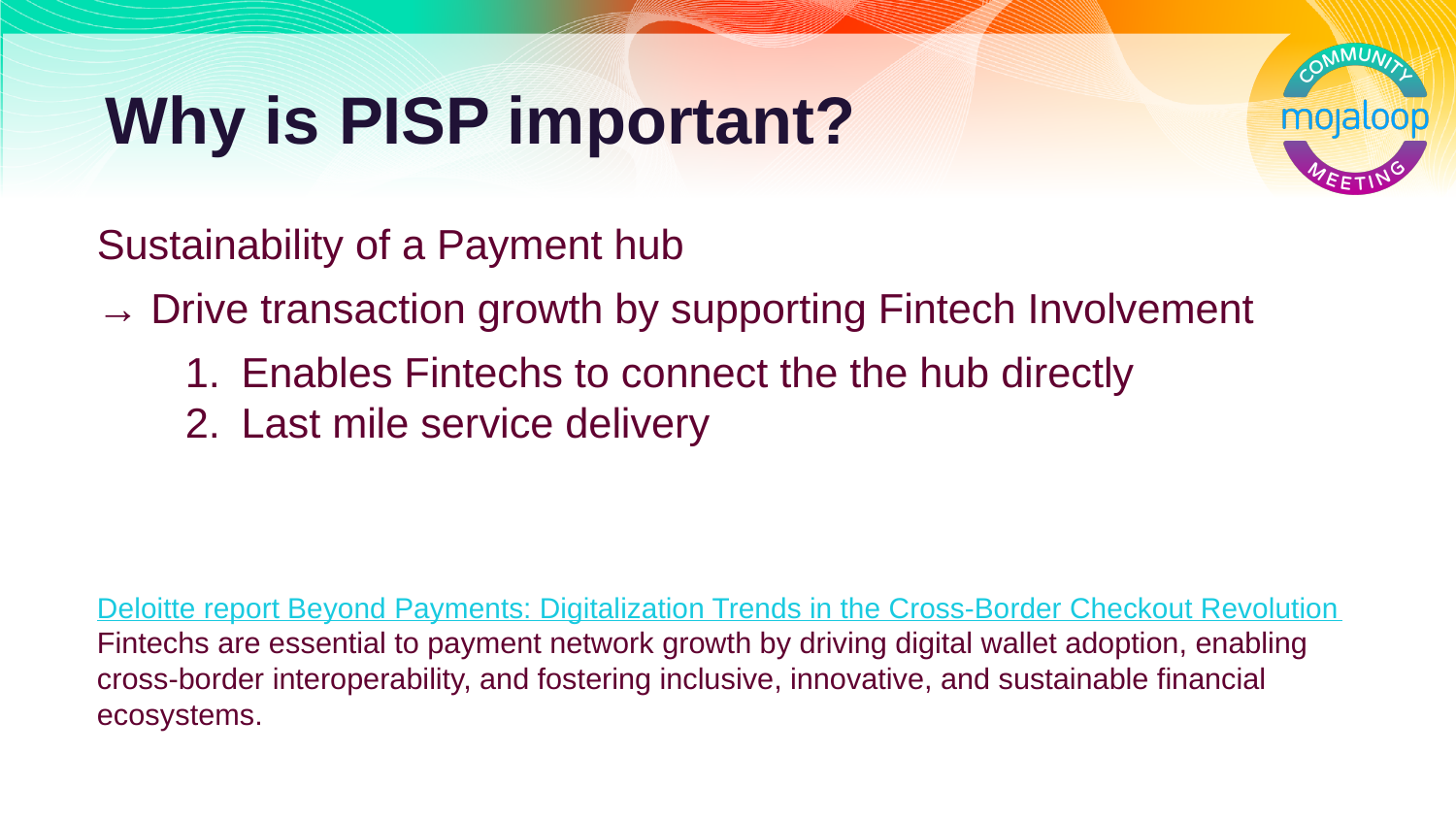

# Why is PISP important?
Sustainability of a Payment hub
→ Drive transaction growth by supporting Fintech Involvement
Enables Fintechs to connect the the hub directly
Last mile service delivery

Deloitte report Beyond Payments: Digitalization Trends in the Cross-Border Checkout Revolution
Fintechs are essential to payment network growth by driving digital wallet adoption, enabling cross-border interoperability, and fostering inclusive, innovative, and sustainable financial ecosystems.